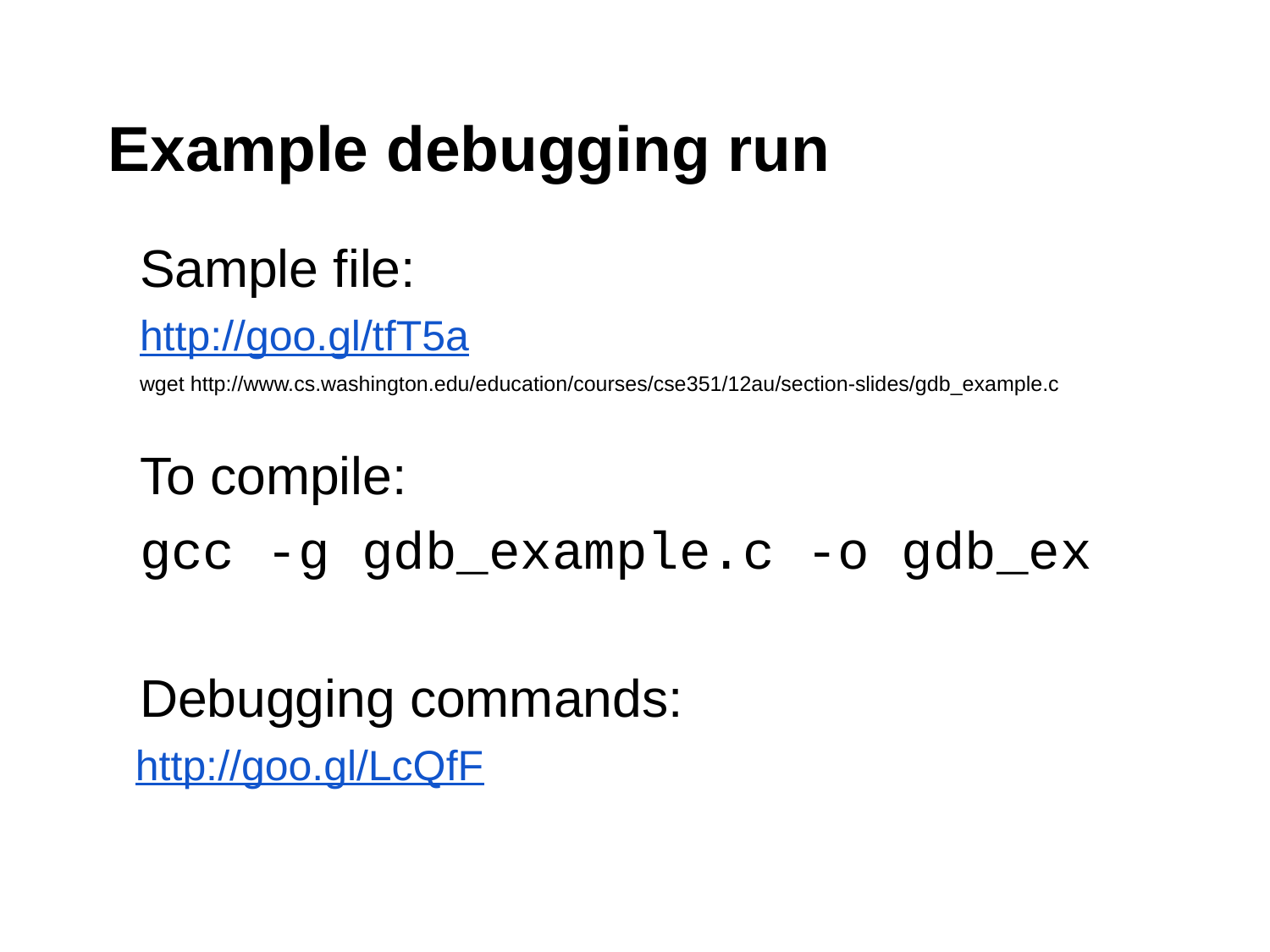

# Example debugging run
Sample file:
http://goo.gl/tfT5a
wget http://www.cs.washington.edu/education/courses/cse351/12au/section-slides/gdb_example.c

To compile:
gcc -g gdb_example.c -o gdb_ex

Debugging commands:
     http://goo.gl/LcQfF